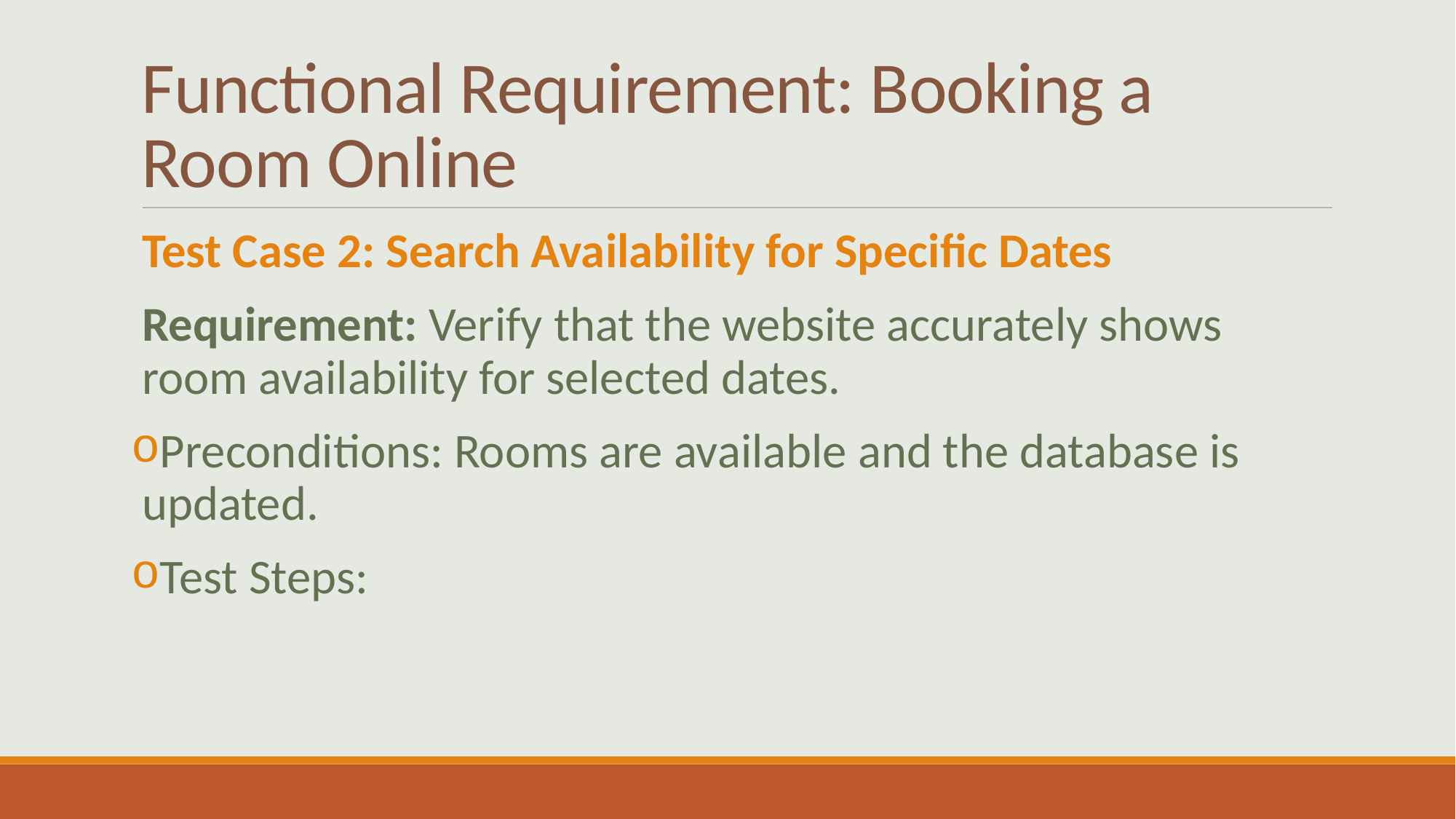

# Functional Requirement: Booking a Room Online
Test Case 2: Search Availability for Specific Dates
Requirement: Verify that the website accurately shows room availability for selected dates.
Preconditions: Rooms are available and the database is updated.
Test Steps: